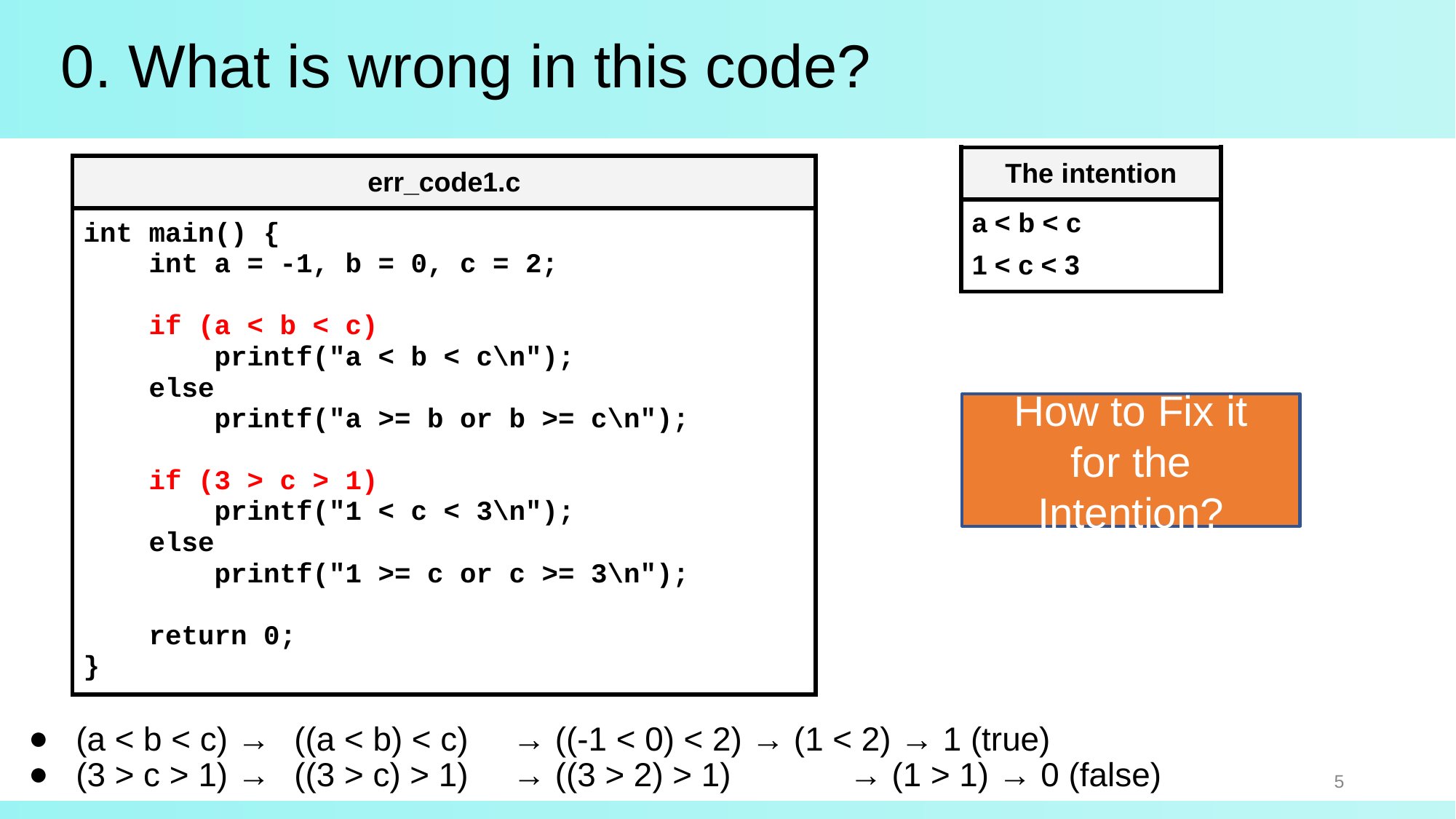

# 0. What is wrong in this code?

| The intention |
| --- |
| a < b < c 1 < c < 3 |
| err\_code1.c |
| --- |
| int main() { int a = -1, b = 0, c = 2; if (a < b < c) printf("a < b < c\n"); else printf("a >= b or b >= c\n"); if (3 > c > 1) printf("1 < c < 3\n"); else printf("1 >= c or c >= 3\n"); return 0; } |
How to Fix it
for the Intention?
(a < b < c) →	((a < b) < c)	→ ((-1 < 0) < 2) → (1 < 2) → 1 (true)
(3 > c > 1) →	((3 > c) > 1)	→ ((3 > 2) > 1)	 → (1 > 1) → 0 (false)
5